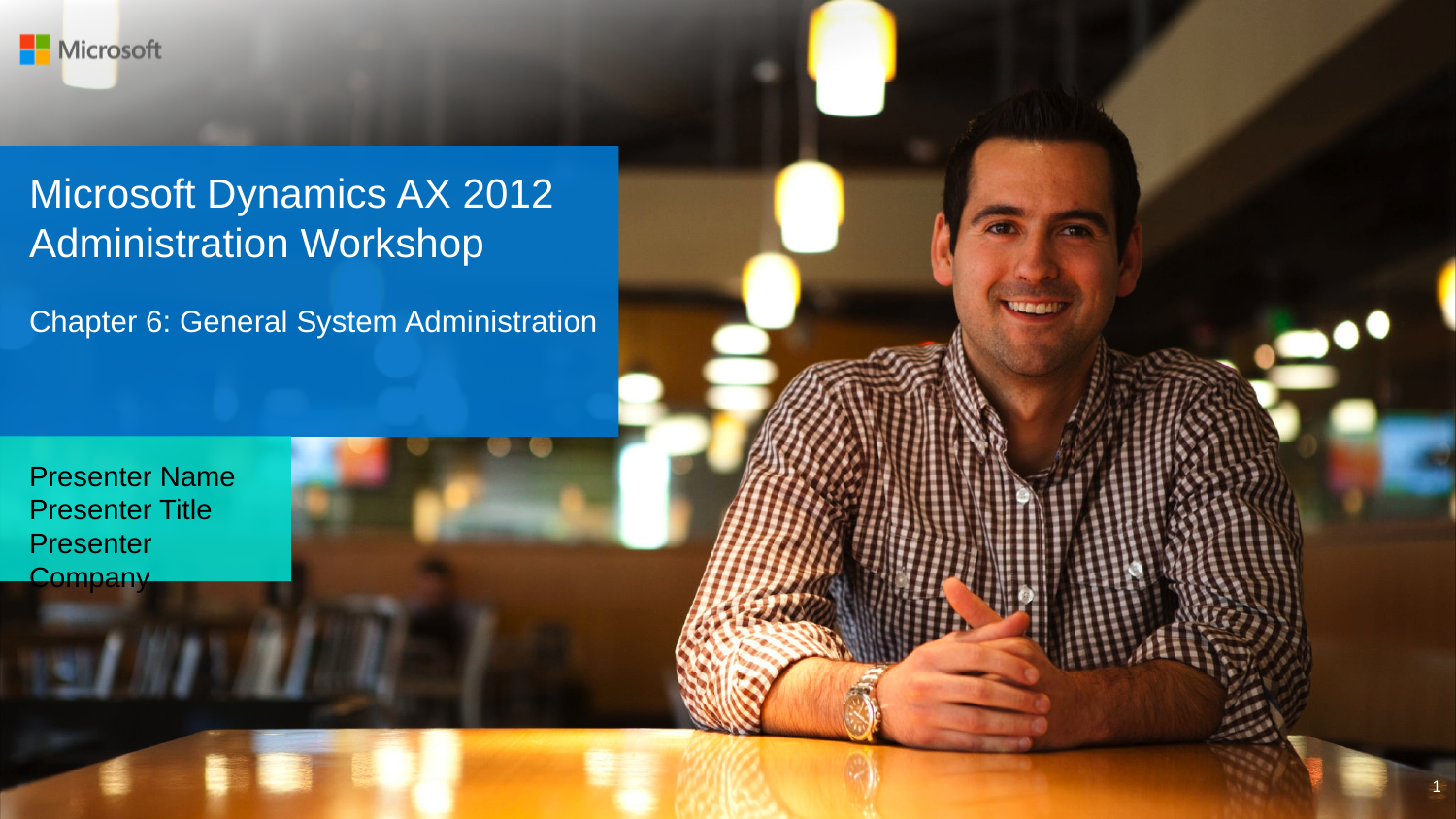

# Microsoft Dynamics AX 2012 Administration Workshop Chapter 6: General System Administration
Presenter Name
Presenter Title
Presenter Company

1